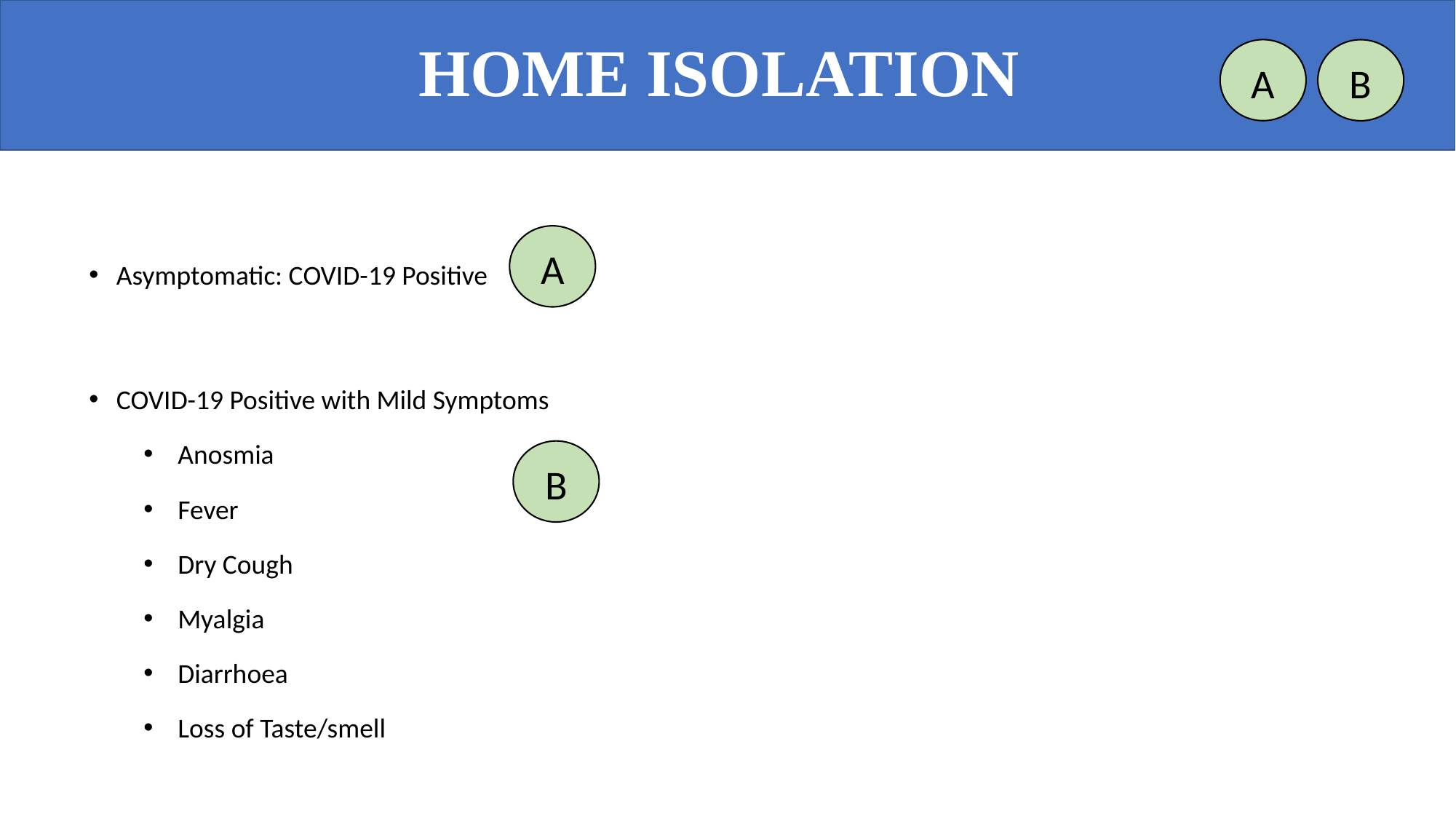

HOME ISOLATION

A
B
A
Asymptomatic: COVID-19 Positive

COVID-19 Positive with Mild Symptoms
Anosmia
Fever
Dry Cough
Myalgia
Diarrhoea
Loss of Taste/smell

B